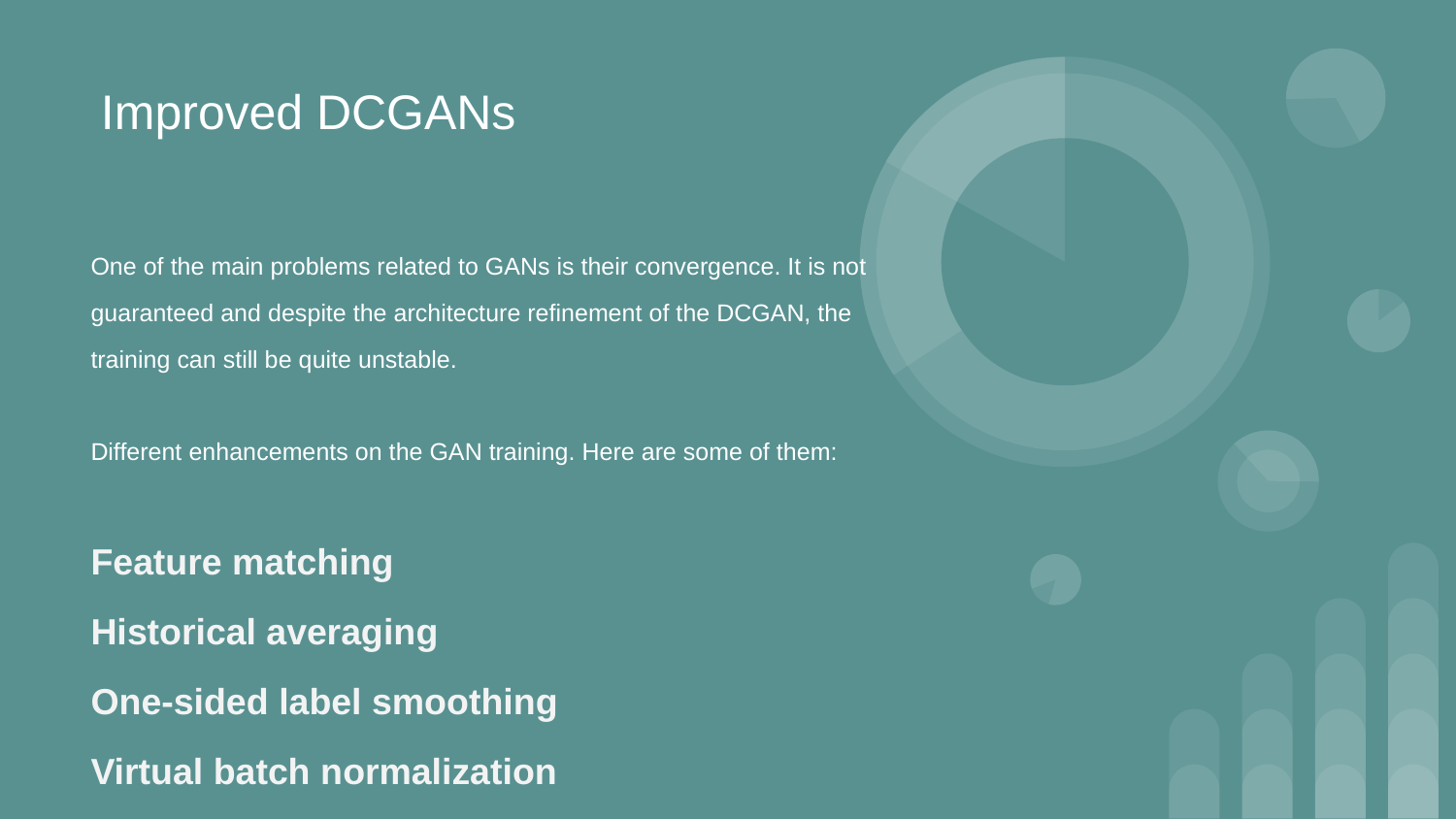

Improved DCGANs
One of the main problems related to GANs is their convergence. It is not guaranteed and despite the architecture refinement of the DCGAN, the training can still be quite unstable.

Different enhancements on the GAN training. Here are some of them:

Feature matching
Historical averaging
One-sided label smoothing
Virtual batch normalization